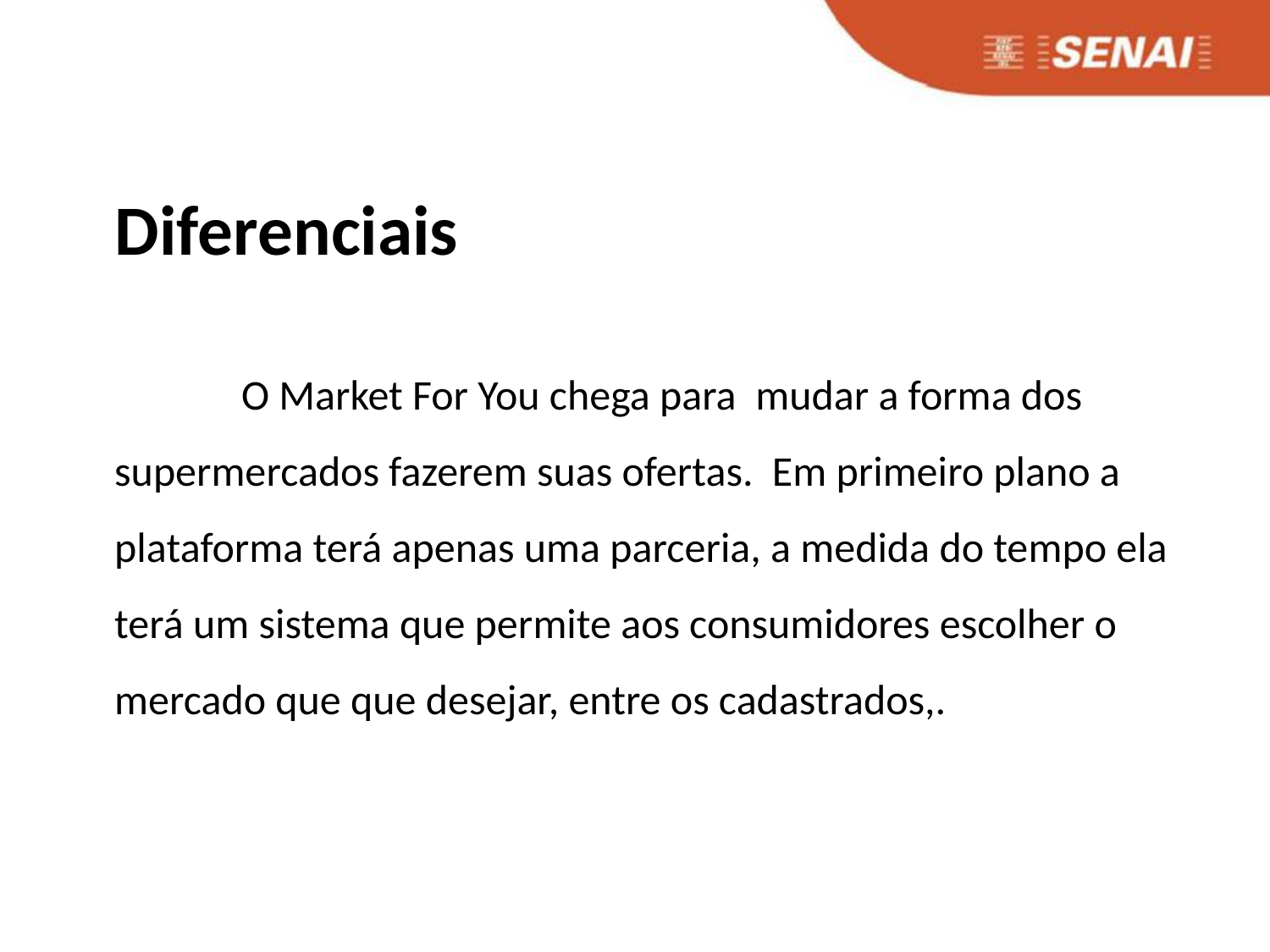

Diferenciais
	O Market For You chega para  mudar a forma dos supermercados fazerem suas ofertas.  Em primeiro plano a plataforma terá apenas uma parceria, a medida do tempo ela terá um sistema que permite aos consumidores escolher o mercado que que desejar, entre os cadastrados,.